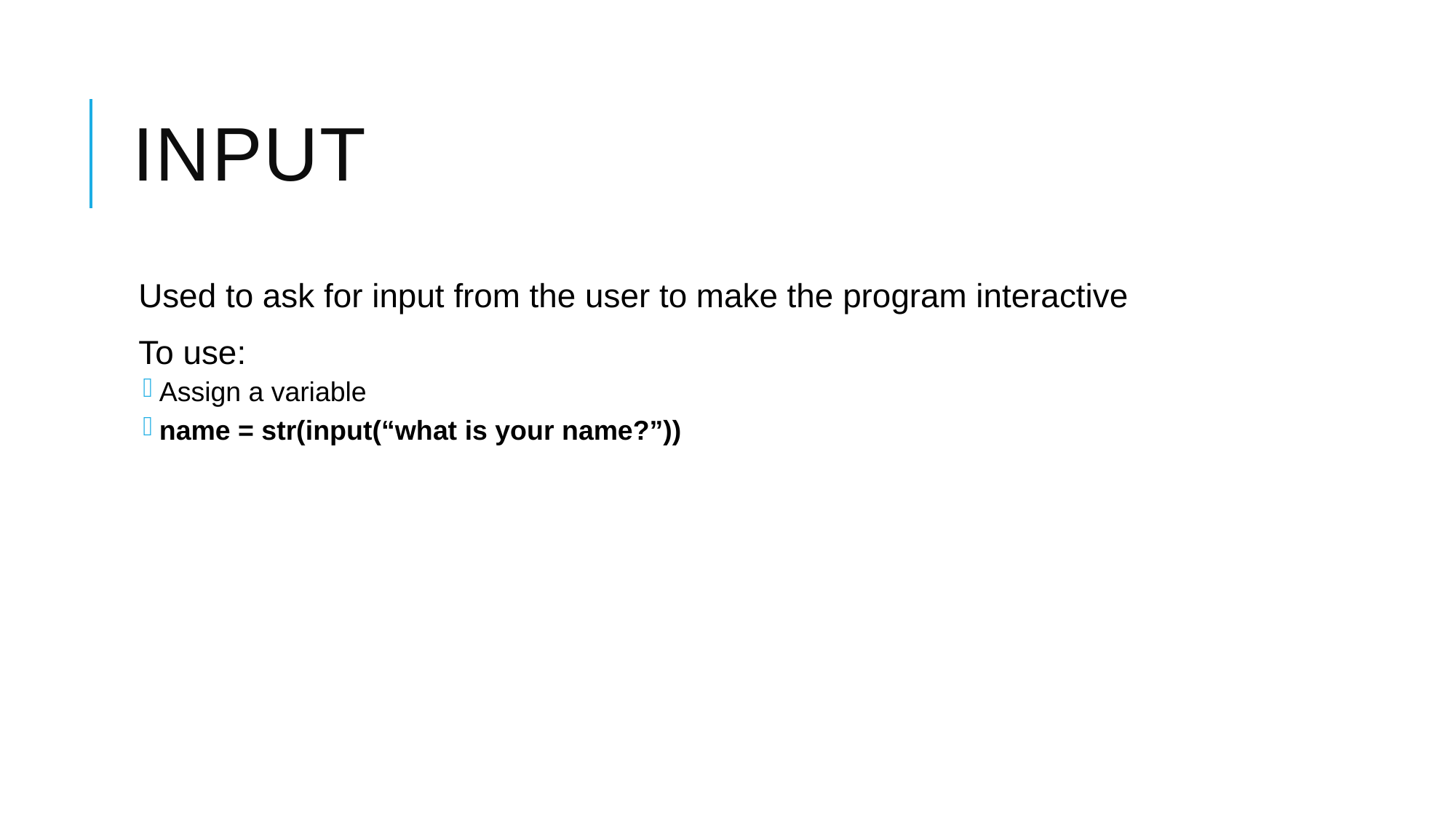

# Input
Used to ask for input from the user to make the program interactive
To use:
Assign a variable
name = str(input(“what is your name?”))